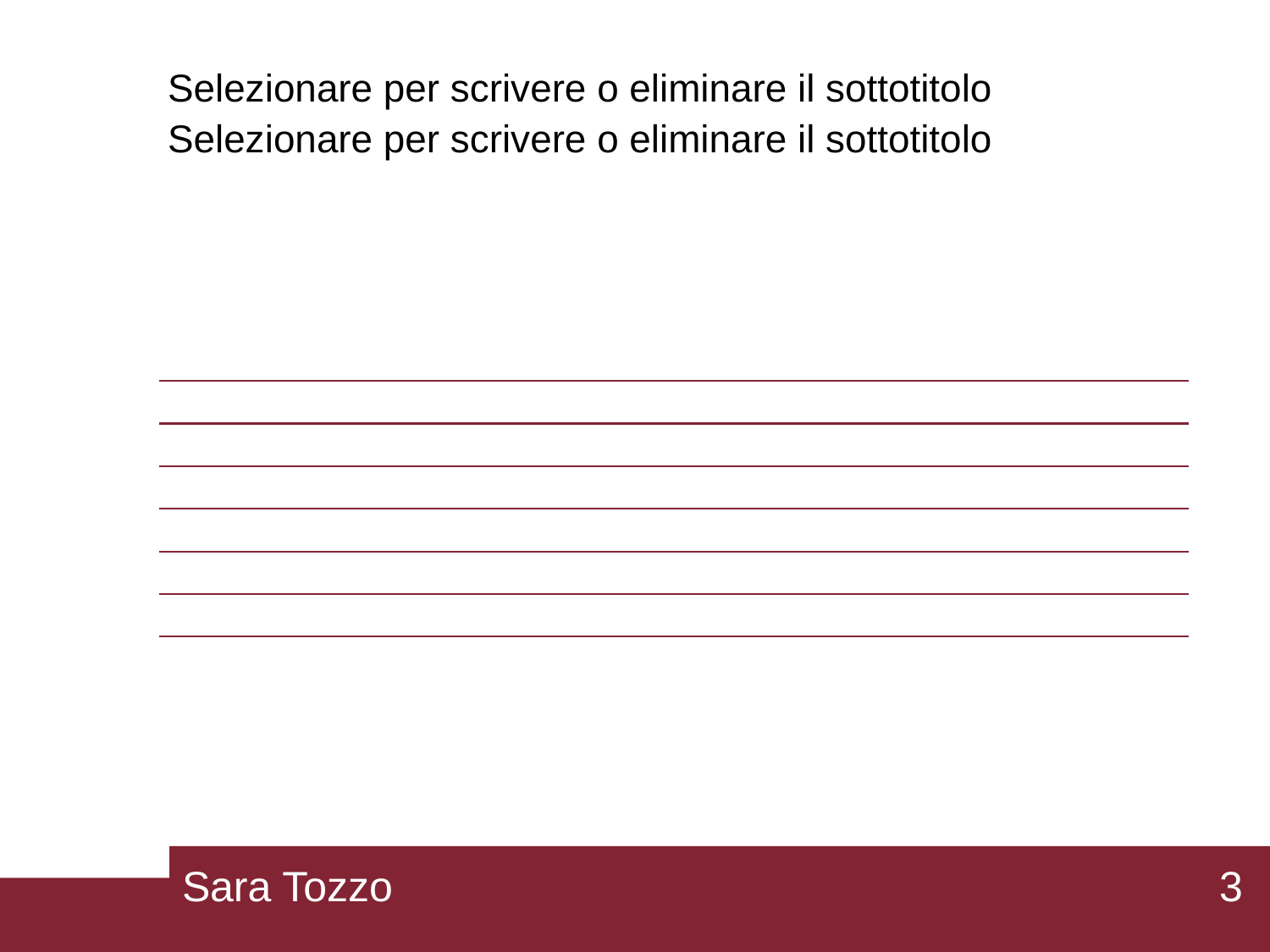

# Selezionare per scrivere o eliminare il sottotitolo
Selezionare per scrivere o eliminare il sottotitolo

Sara Tozzo
04/27/2020
3